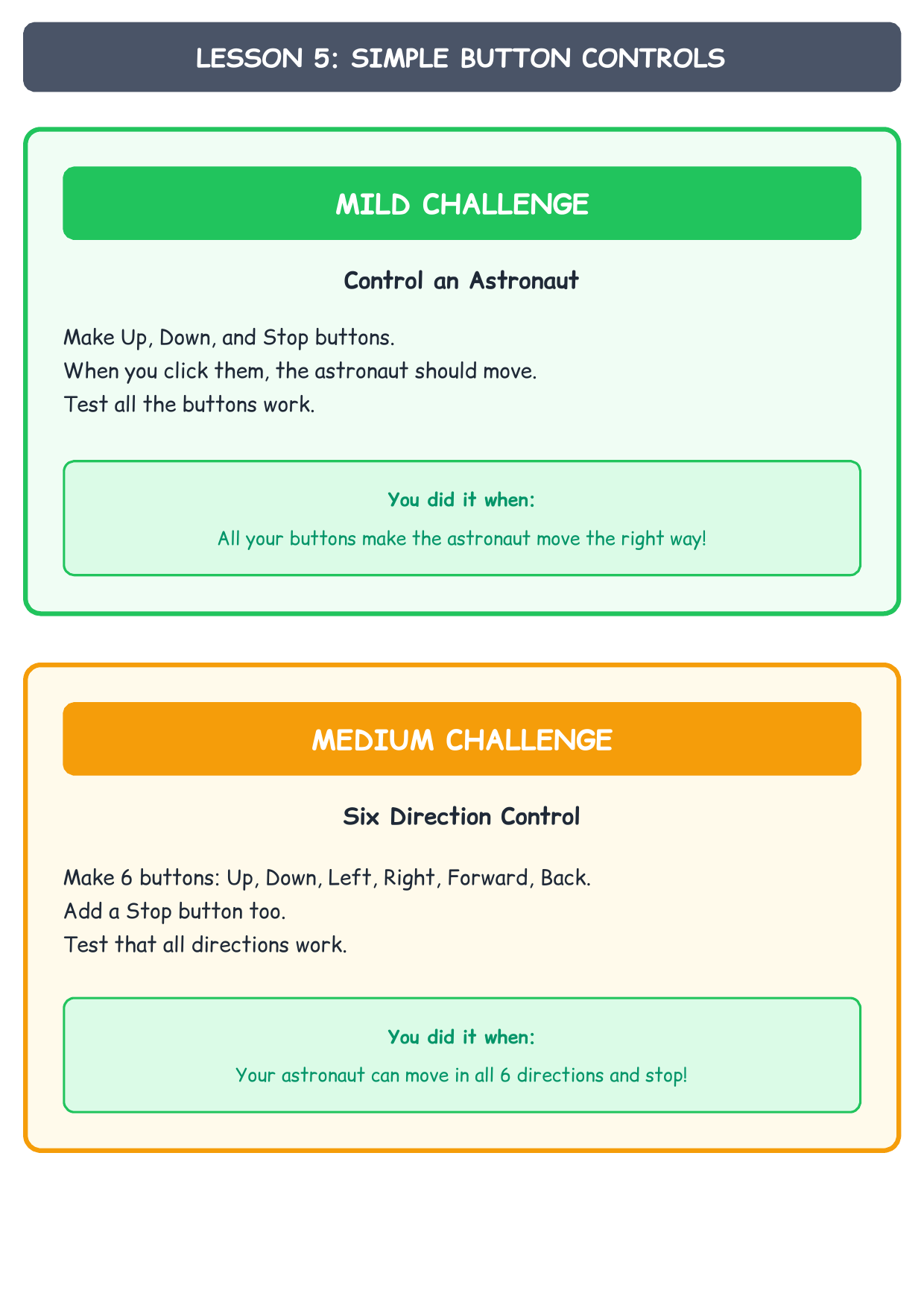

LESSON 5: SIMPLE BUTTON CONTROLS

MILD CHALLENGE
Control an Astronaut

Make Up, Down, and Stop buttons.
When you click them, the astronaut should move. Test all the buttons work.
You did it when:
All your buttons make the astronaut move the right way!

MEDIUM CHALLENGE
Six Direction Control
Make 6 buttons: Up, Down, Left, Right, Forward, Back. Add a Stop button too.
Test that all directions work.
You did it when:
Your astronaut can move in all 6 directions and stop!